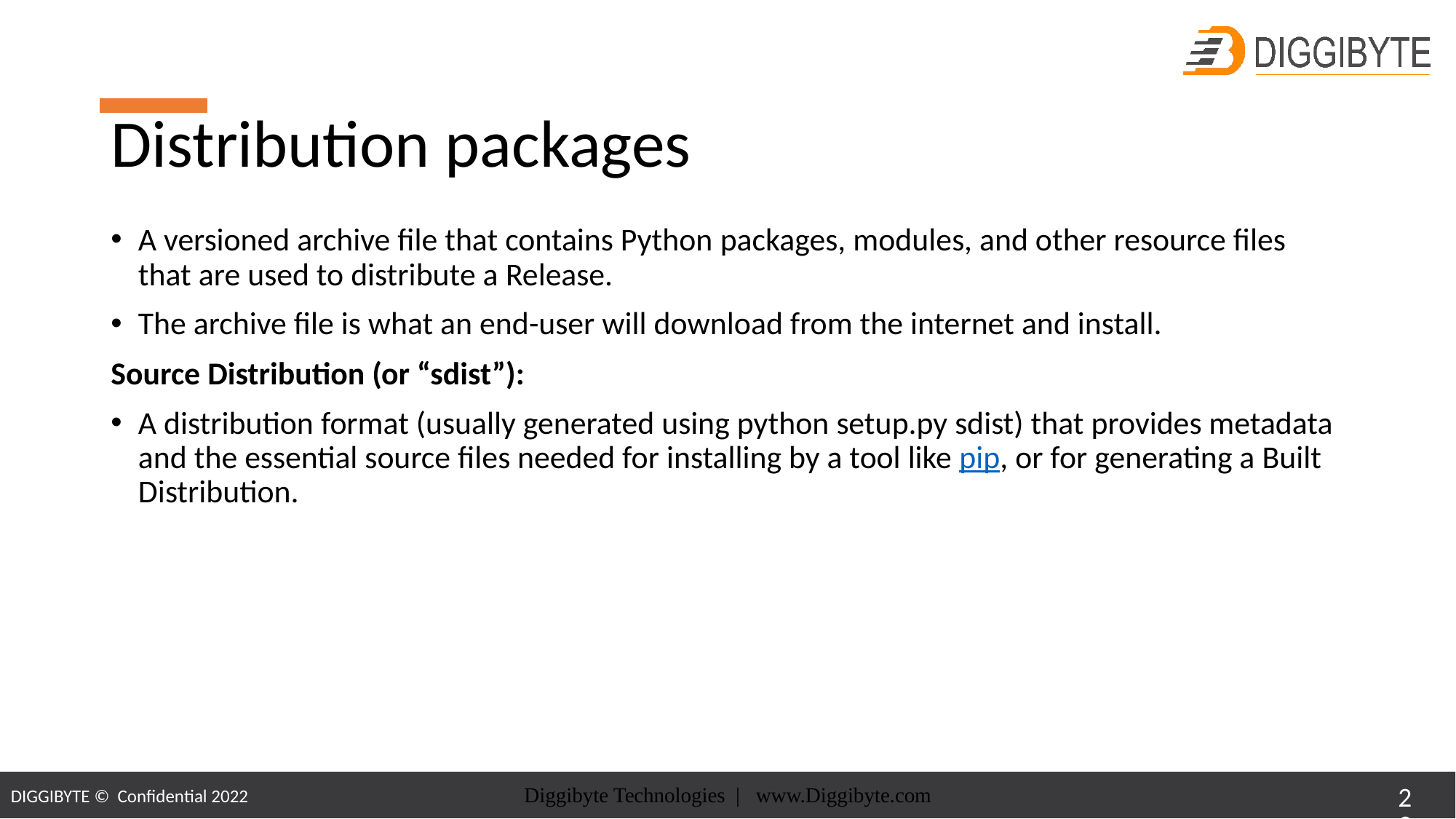

# Distribution packages
A versioned archive file that contains Python packages, modules, and other resource files that are used to distribute a Release.
The archive file is what an end-user will download from the internet and install.
Source Distribution (or “sdist”):
A distribution format (usually generated using python setup.py sdist) that provides metadata and the essential source files needed for installing by a tool like pip, or for generating a Built Distribution.
Diggibyte Technologies  |   www.Diggibyte.com
29